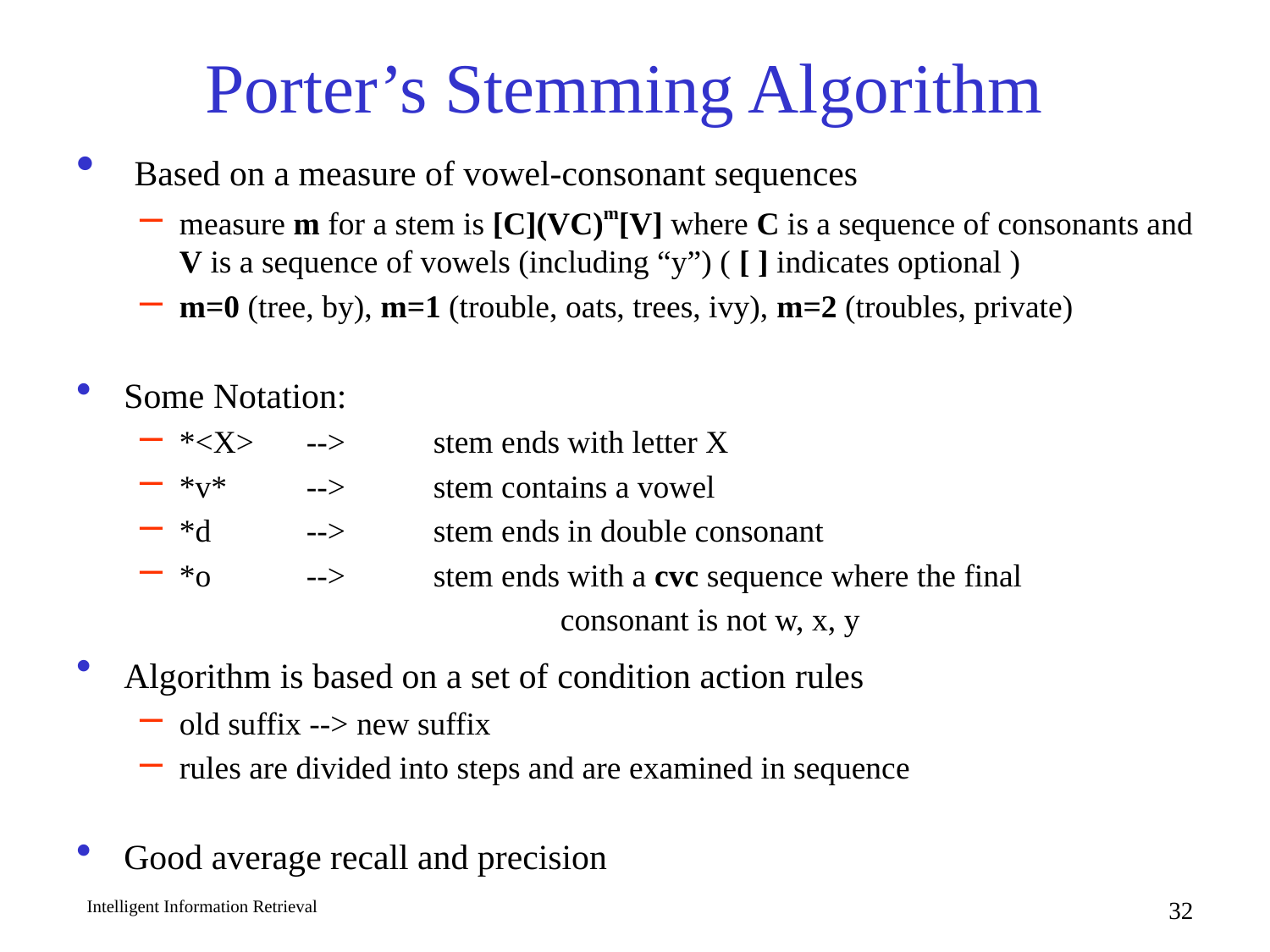

# Porter’s Stemming Algorithm
 Based on a measure of vowel-consonant sequences
measure m for a stem is [C](VC)m[V] where C is a sequence of consonants and V is a sequence of vowels (including “y”) ( [ ] indicates optional )
m=0 (tree, by), m=1 (trouble, oats, trees, ivy), m=2 (troubles, private)

Some Notation:
*<X>	--> 	stem ends with letter X
*v*	-->	stem contains a vowel
*d	-->	stem ends in double consonant
*o	-->	stem ends with a cvc sequence where the final
				consonant is not w, x, y
Algorithm is based on a set of condition action rules
old suffix --> new suffix
rules are divided into steps and are examined in sequence

Good average recall and precision
Intelligent Information Retrieval
32